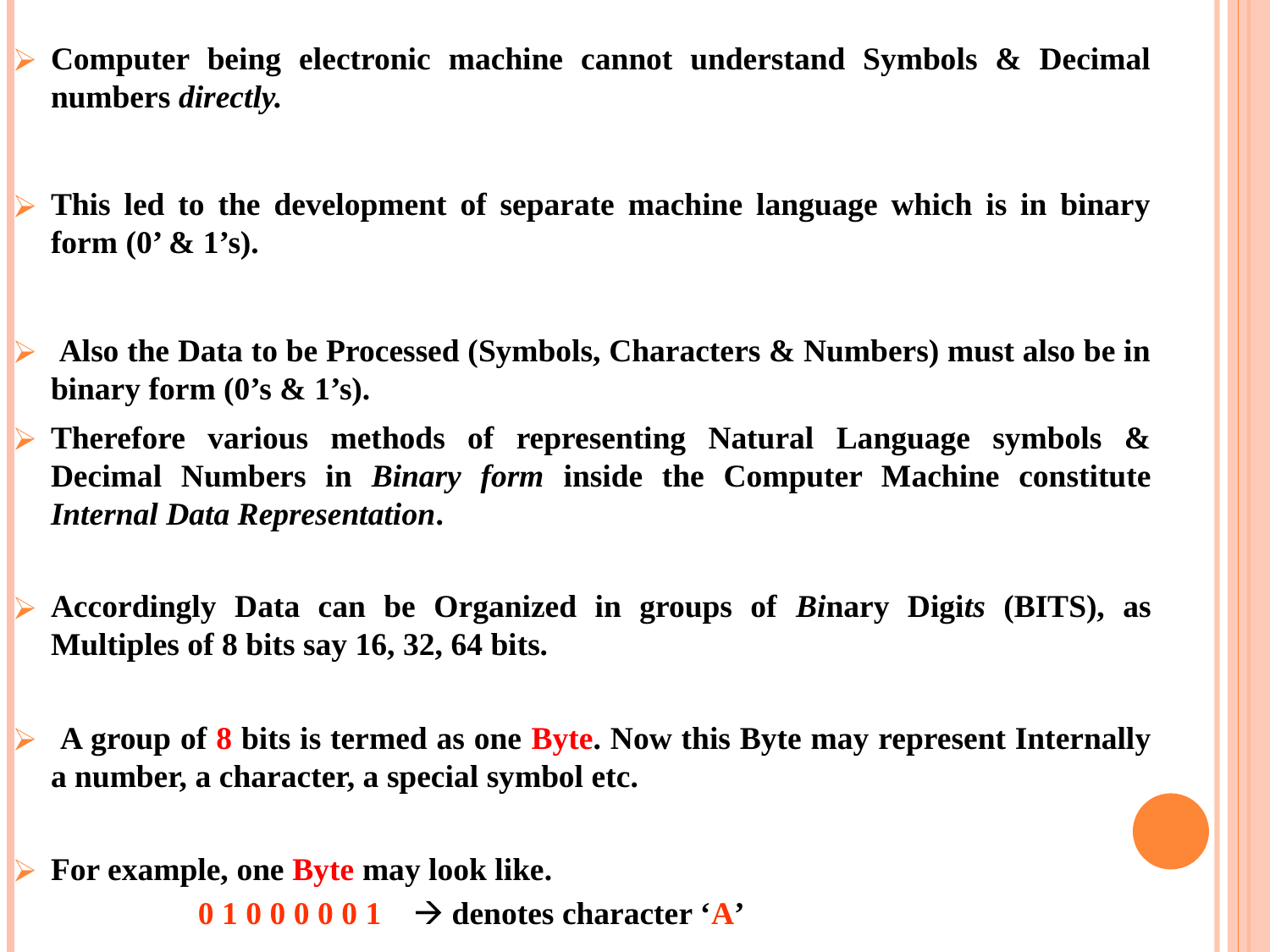

Computer being electronic machine cannot understand Symbols & Decimal numbers directly.

This led to the development of separate machine language which is in binary form (0’ & 1’s).

 Also the Data to be Processed (Symbols, Characters & Numbers) must also be in binary form (0’s & 1’s).
Therefore various methods of representing Natural Language symbols & Decimal Numbers in Binary form inside the Computer Machine constitute Internal Data Representation.

Accordingly Data can be Organized in groups of Binary Digits (BITS), as Multiples of 8 bits say 16, 32, 64 bits.

 A group of 8 bits is termed as one Byte. Now this Byte may represent Internally a number, a character, a special symbol etc.

For example, one Byte may look like.
	            0 1 0 0 0 0 0 1    🡪 denotes character ‘A’